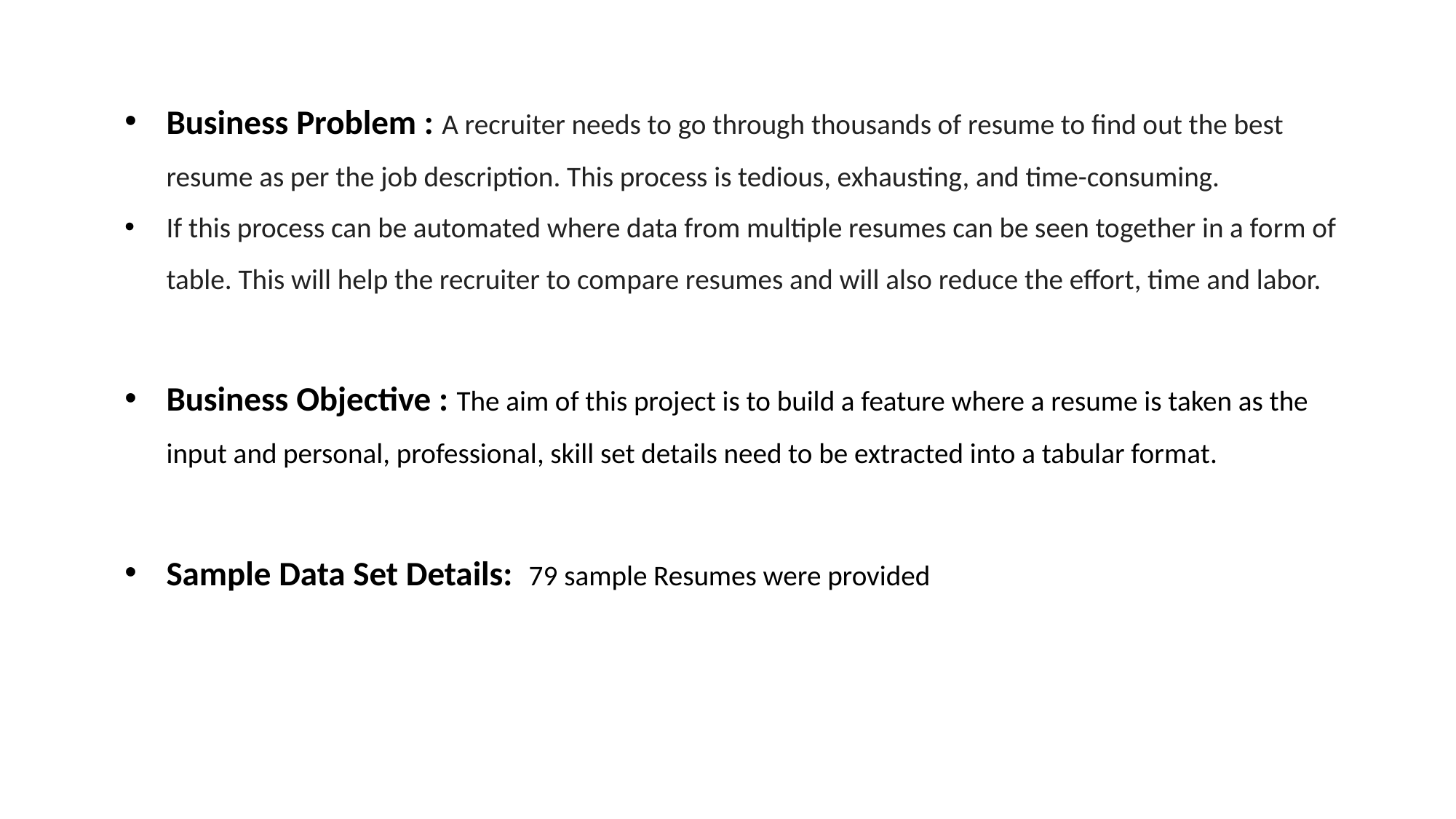

Business Problem : A recruiter needs to go through thousands of resume to find out the best resume as per the job description. This process is tedious, exhausting, and time-consuming.
If this process can be automated where data from multiple resumes can be seen together in a form of table. This will help the recruiter to compare resumes and will also reduce the effort, time and labor.

Business Objective : The aim of this project is to build a feature where a resume is taken as the input and personal, professional, skill set details need to be extracted into a tabular format.

Sample Data Set Details:  79 sample Resumes were provided